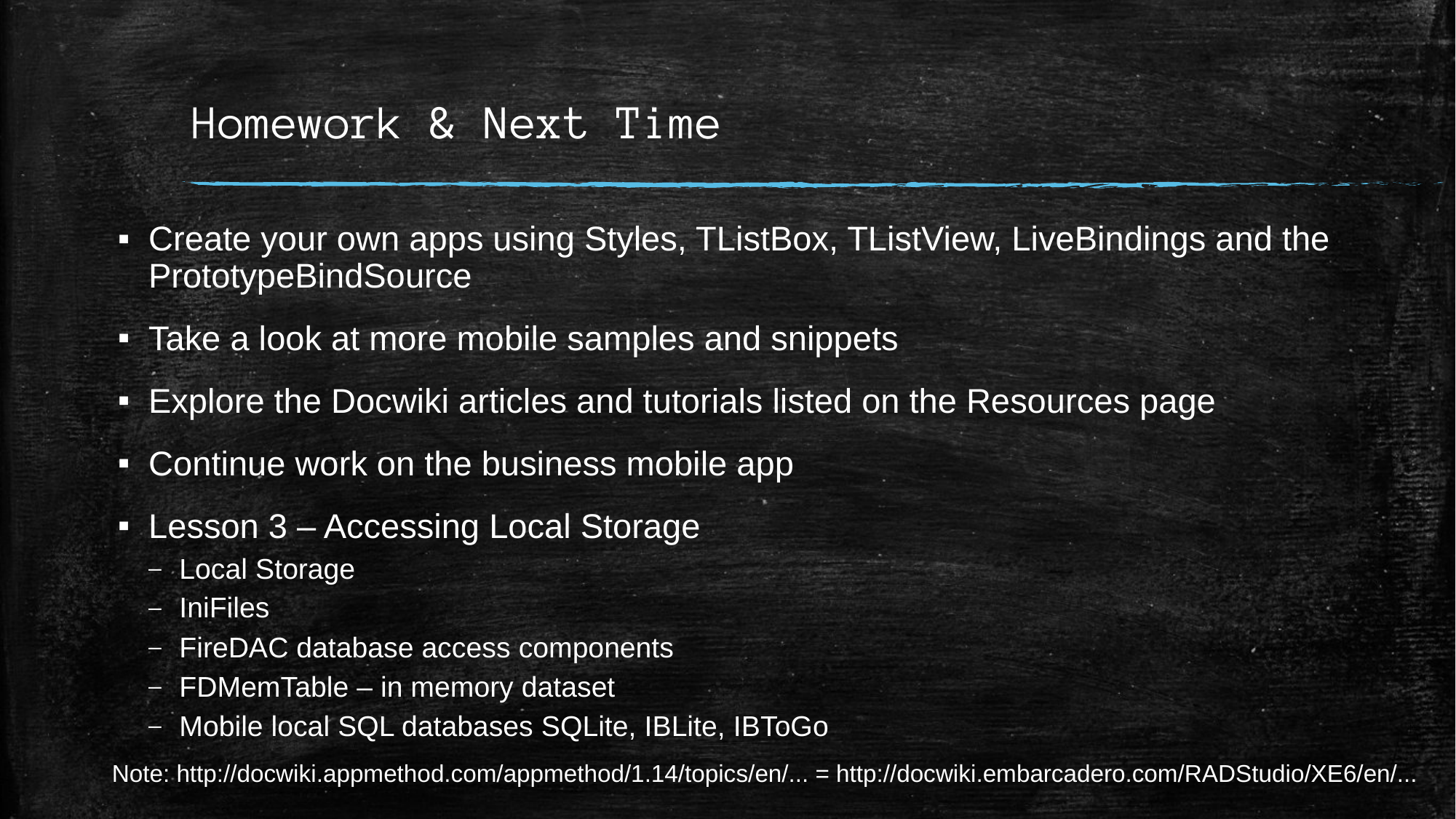

# Homework & Next Time
Create your own apps using Styles, TListBox, TListView, LiveBindings and the  PrototypeBindSource
Take a look at more mobile samples and snippets
Explore the Docwiki articles and tutorials listed on the Resources page
Continue work on the business mobile app
Lesson 3 – Accessing Local Storage
Local Storage
IniFiles
FireDAC database access components
FDMemTable – in memory dataset
Mobile local SQL databases SQLite, IBLite, IBToGo

Note: http://docwiki.appmethod.com/appmethod/1.14/topics/en/... = http://docwiki.embarcadero.com/RADStudio/XE6/en/...